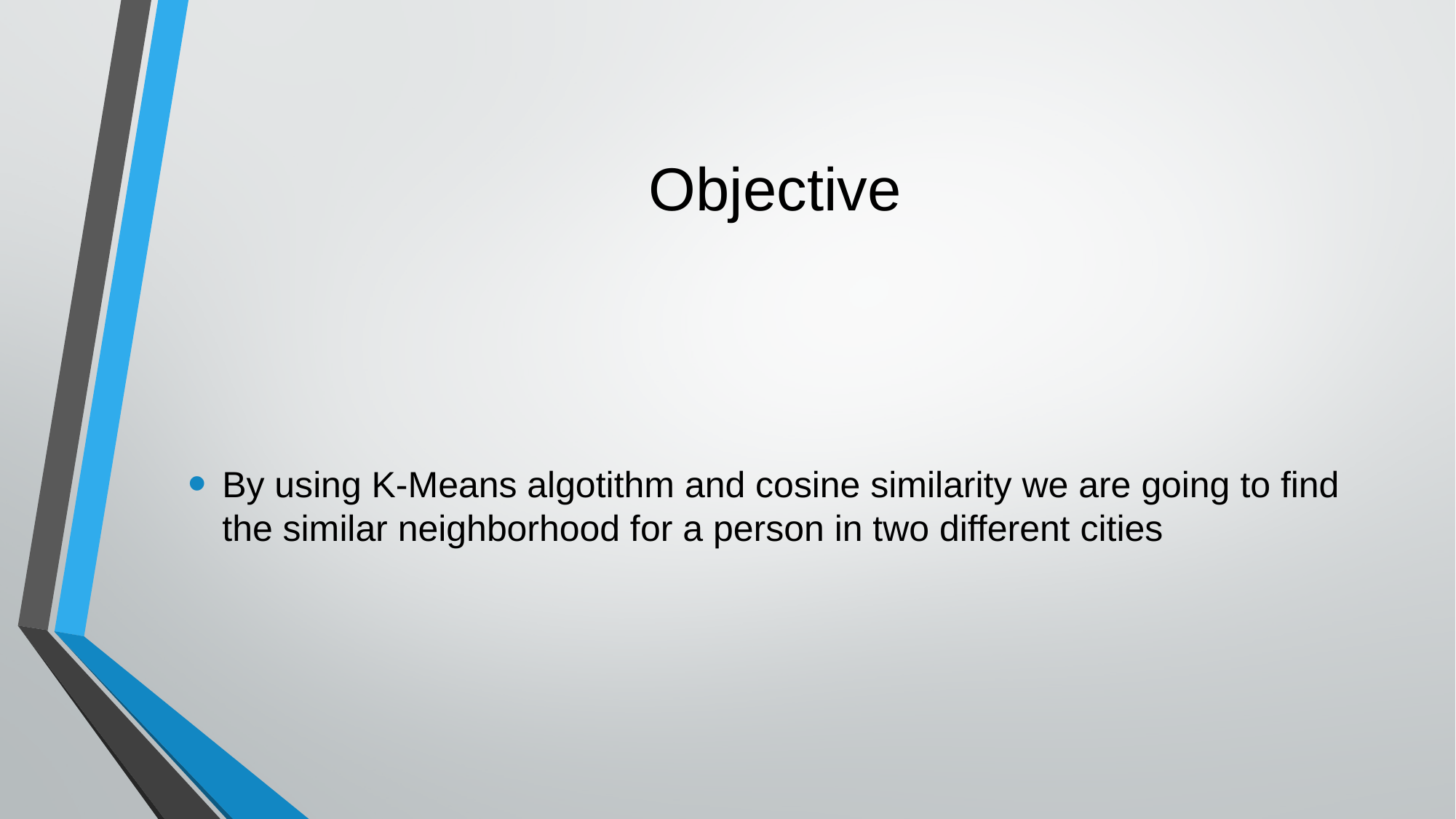

# Objective
By using K-Means algotithm and cosine similarity we are going to find the similar neighborhood for a person in two different cities